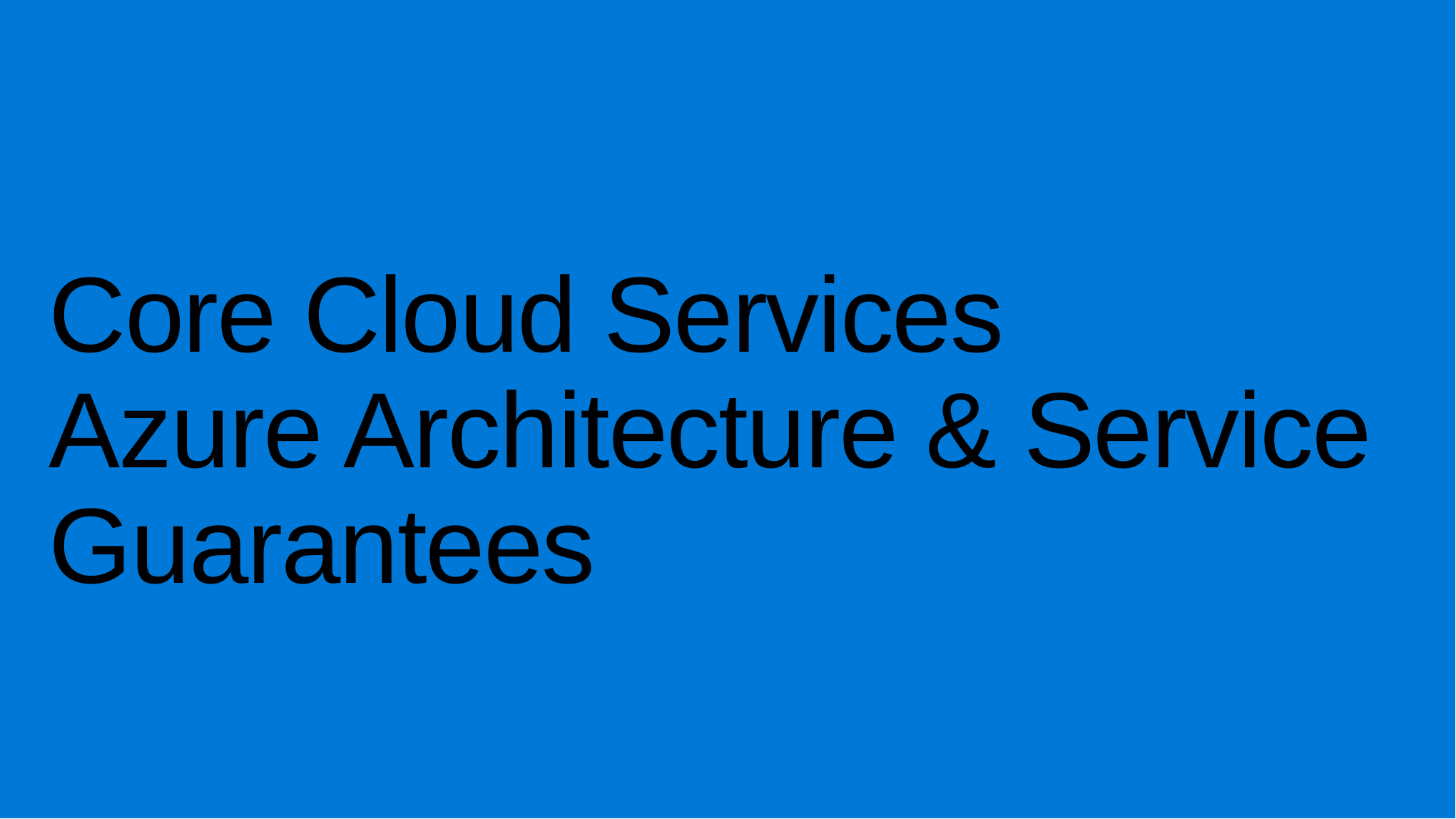

# Core Cloud Services Azure Architecture & Service Guarantees